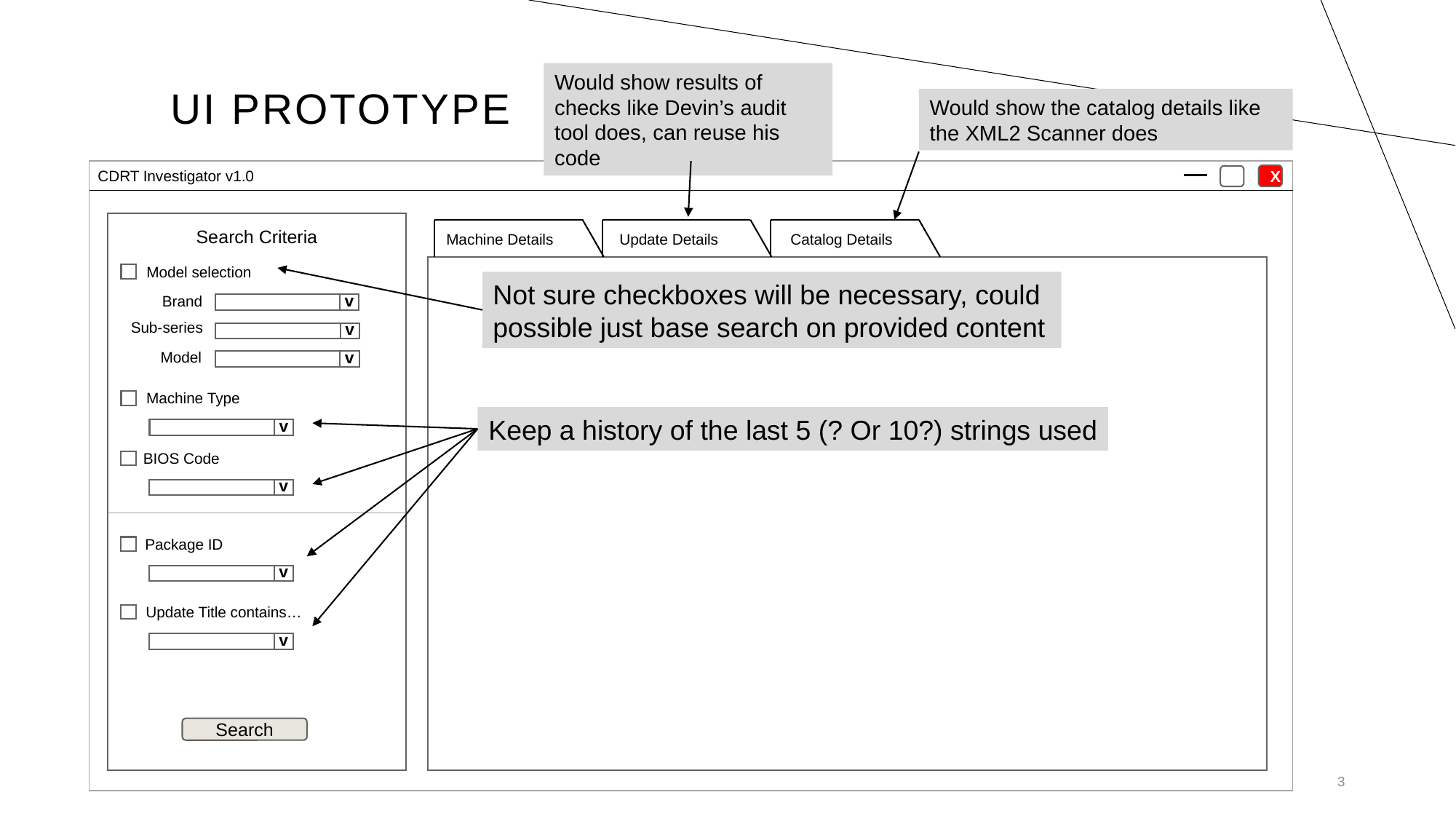

Would show results of checks like Devin’s audit tool does, can reuse his code
# UI Prototype
Would show the catalog details like the XML2 Scanner does

CDRT Investigator v1.0
X

Search Criteria
Catalog Details
Machine Details
Update Details
Model selection

Not sure checkboxes will be necessary, could possible just base search on provided content
v

Brand
Sub-series
v

v

Model
Machine Type

Keep a history of the last 5 (? Or 10?) strings used
v

BIOS Code

v

Package ID

v

Update Title contains…

v

Search
3